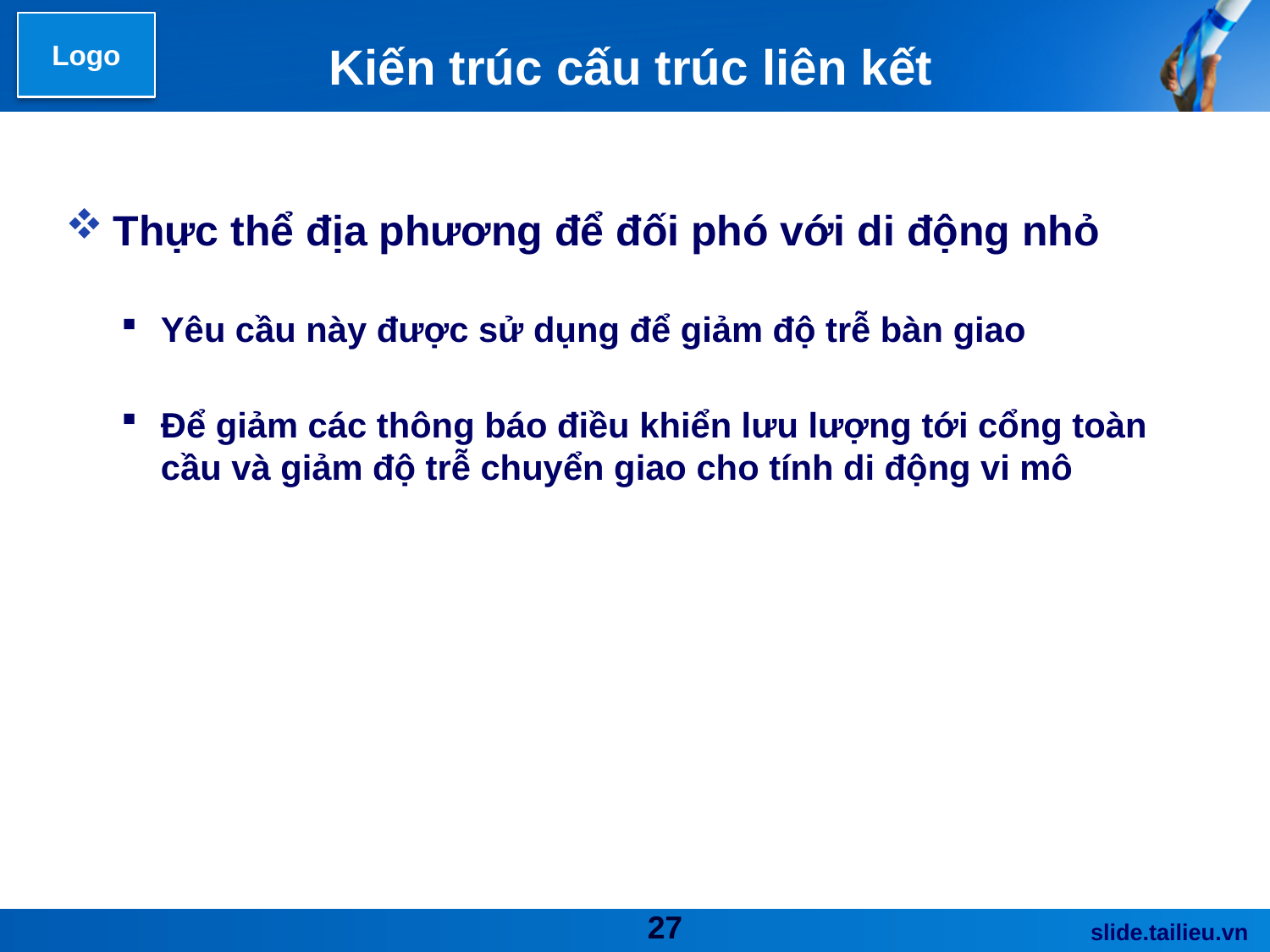

# Kiến trúc cấu trúc liên kết
Thực thể địa phương để đối phó với di động nhỏ
Yêu cầu này được sử dụng để giảm độ trễ bàn giao
Để giảm các thông báo điều khiển lưu lượng tới cổng toàn cầu và giảm độ trễ chuyển giao cho tính di động vi mô
27